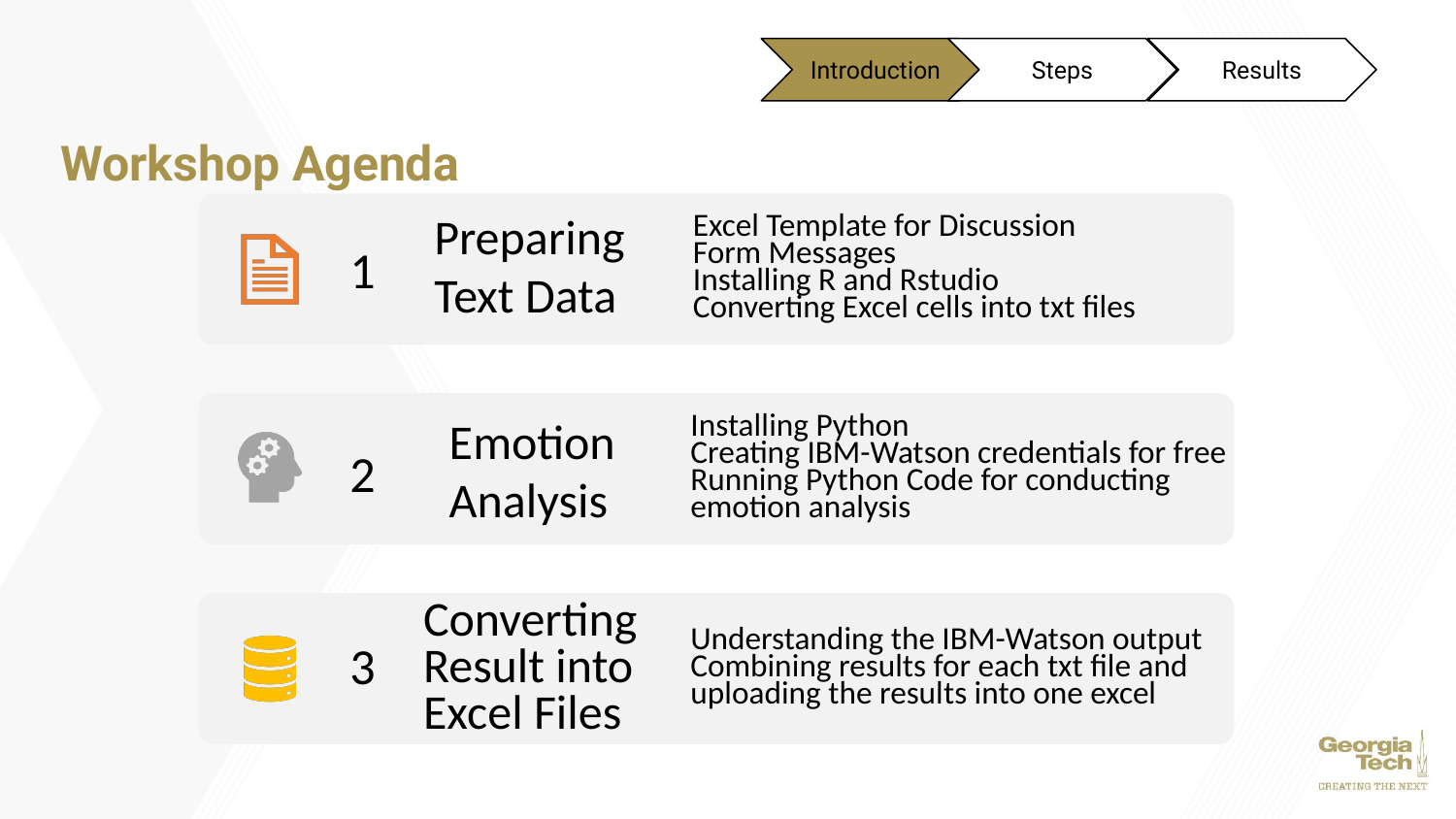

Introduction
Steps
Results
# Workshop Agenda

Preparing Text Data
Excel Template for Discussion Form Messages
Installing R and Rstudio
Converting Excel cells into txt files

1

Emotion Analysis

Installing Python
Creating IBM-Watson credentials for free
Running Python Code for conducting emotion analysis
2

Understanding the IBM-Watson output
Combining results for each txt file and uploading the results into one excel
Converting Result into Excel Files
3